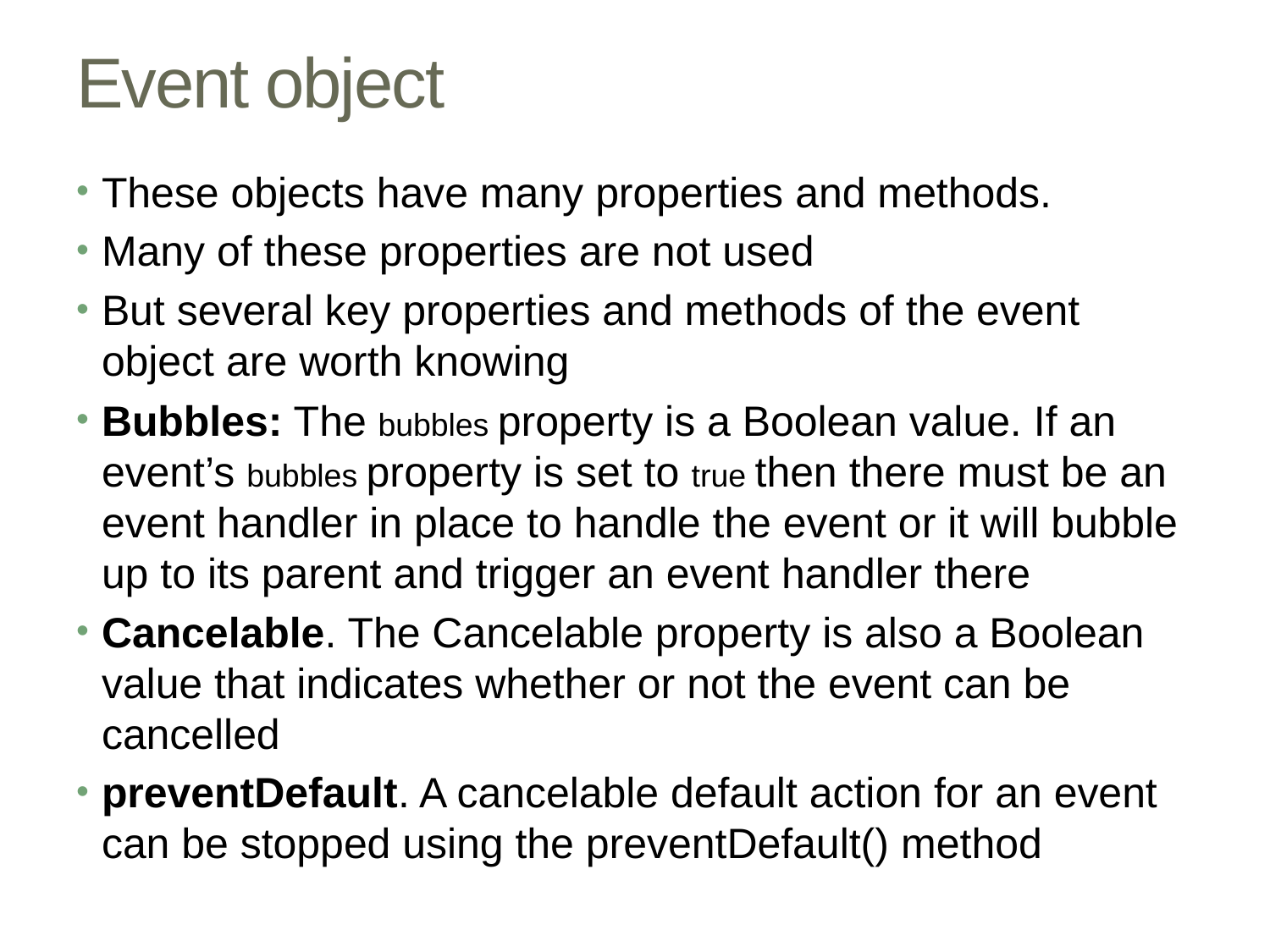

# Event object
These objects have many properties and methods.
Many of these properties are not used
But several key properties and methods of the event object are worth knowing
Bubbles: The bubbles property is a Boolean value. If an event’s bubbles property is set to true then there must be an event handler in place to handle the event or it will bubble up to its parent and trigger an event handler there
Cancelable. The Cancelable property is also a Boolean value that indicates whether or not the event can be cancelled
preventDefault. A cancelable default action for an event can be stopped using the preventDefault() method